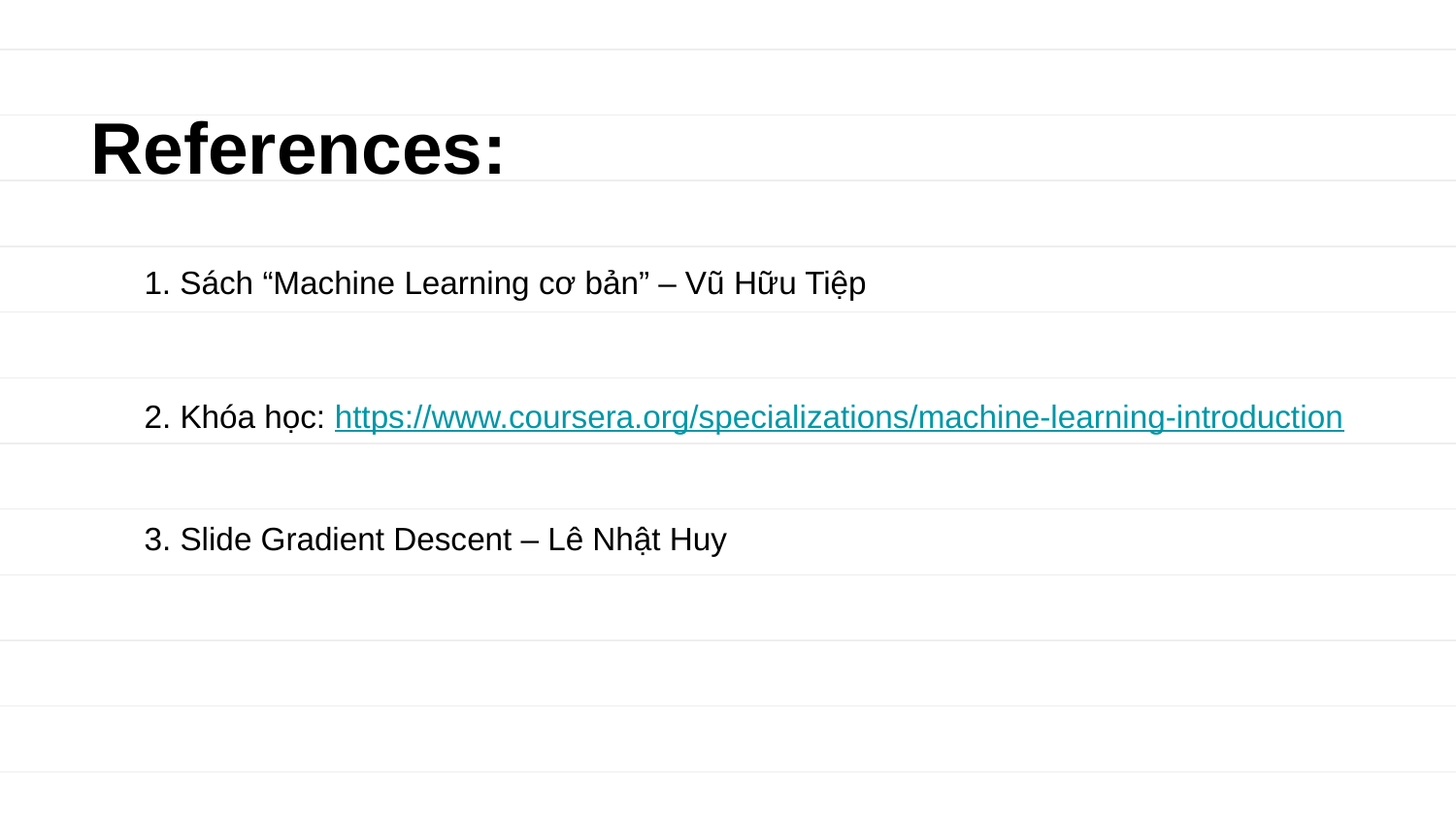

# References:
1. Sách “Machine Learning cơ bản” – Vũ Hữu Tiệp
2. Khóa học: https://www.coursera.org/specializations/machine-learning-introduction
3. Slide Gradient Descent – Lê Nhật Huy